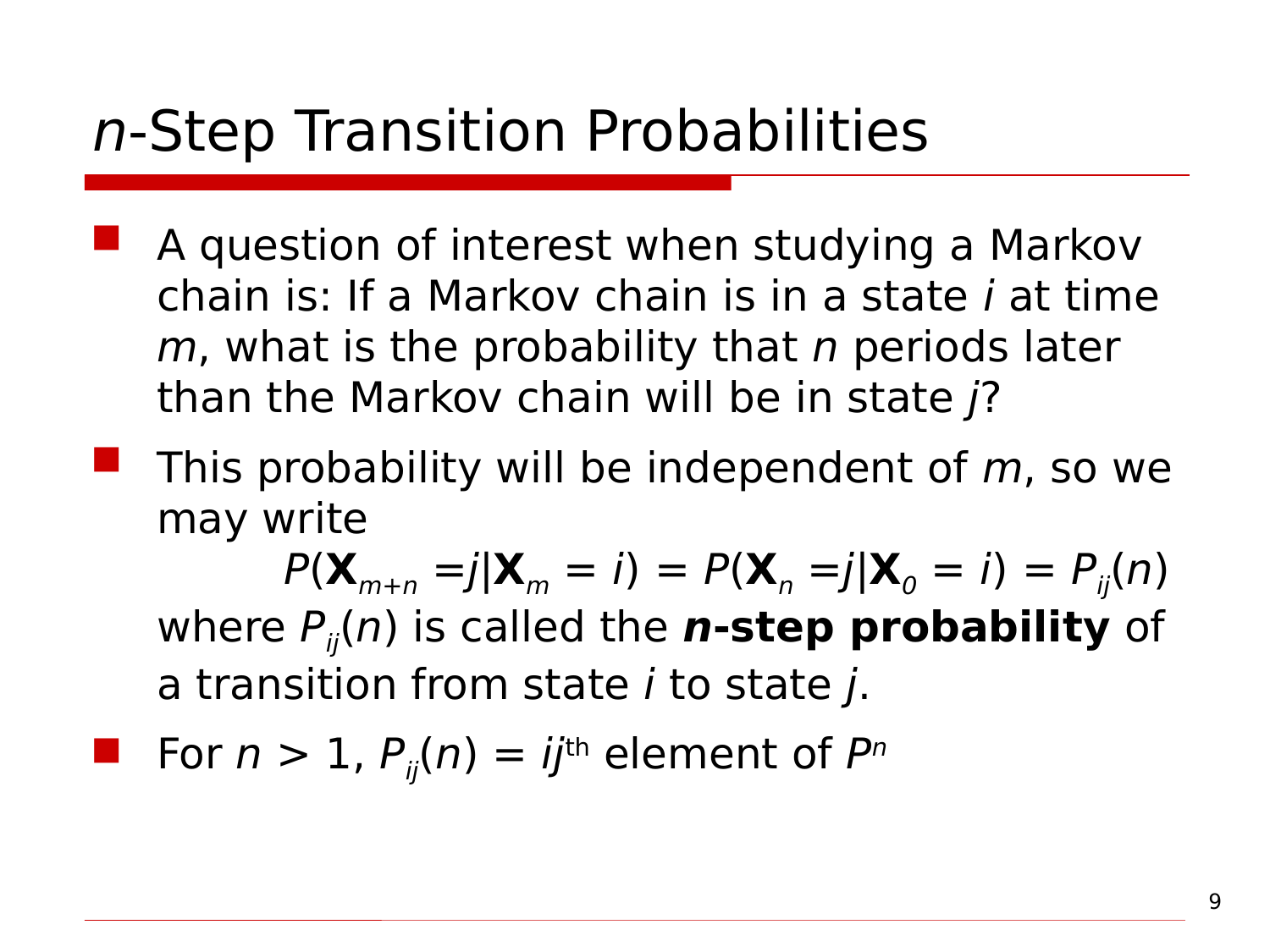

# n-Step Transition Probabilities
A question of interest when studying a Markov chain is: If a Markov chain is in a state i at time m, what is the probability that n periods later than the Markov chain will be in state j?
This probability will be independent of m, so we may write
	P(Xm+n =j|Xm = i) = P(Xn =j|X0 = i) = Pij(n)
where Pij(n) is called the n-step probability of a transition from state i to state j.
For n > 1, Pij(n) = ijth element of Pn